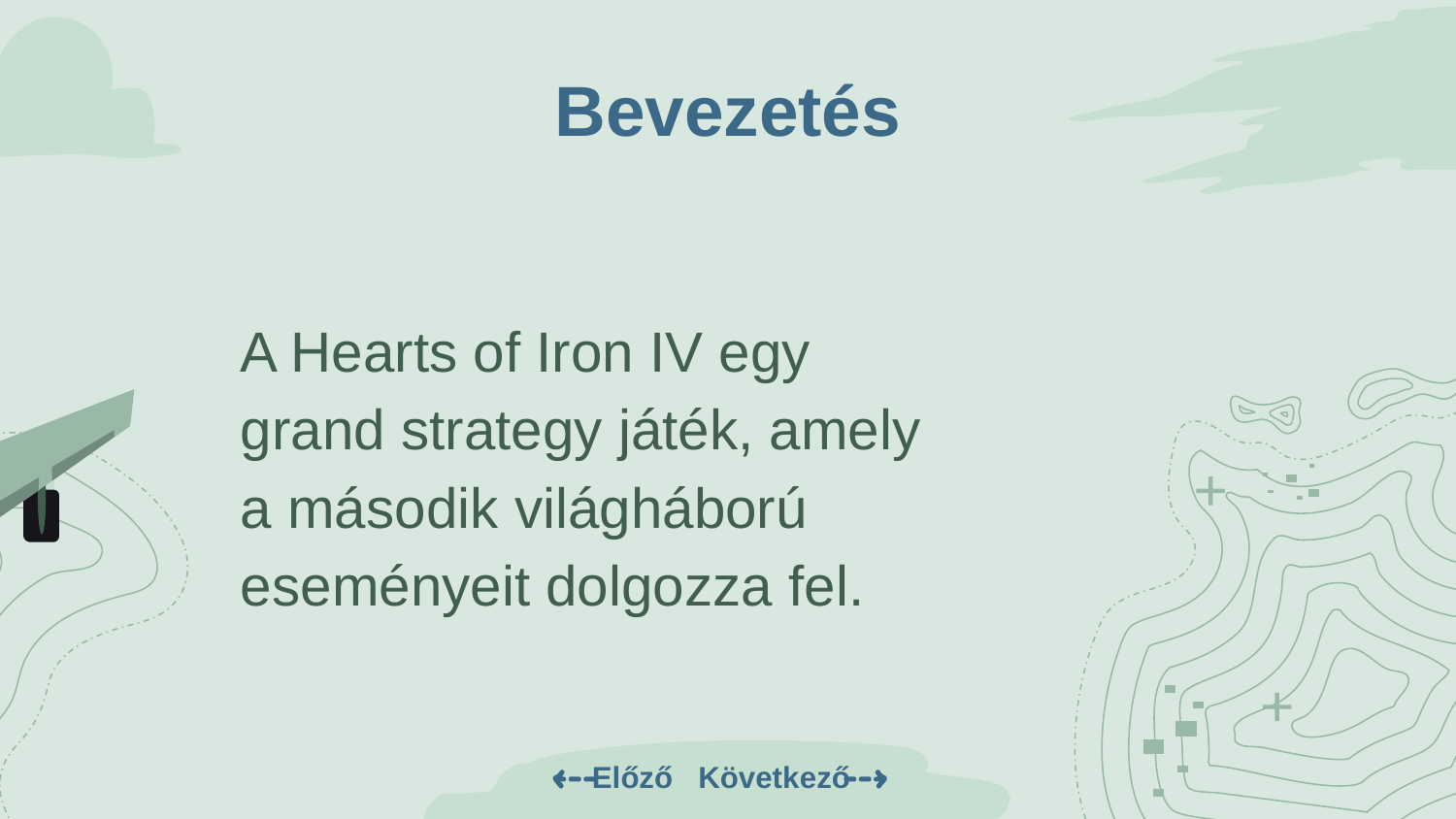

# Bevezetés

A Hearts of Iron IV egy grand strategy játék, amely a második világháború eseményeit dolgozza fel.

Előző
Következő